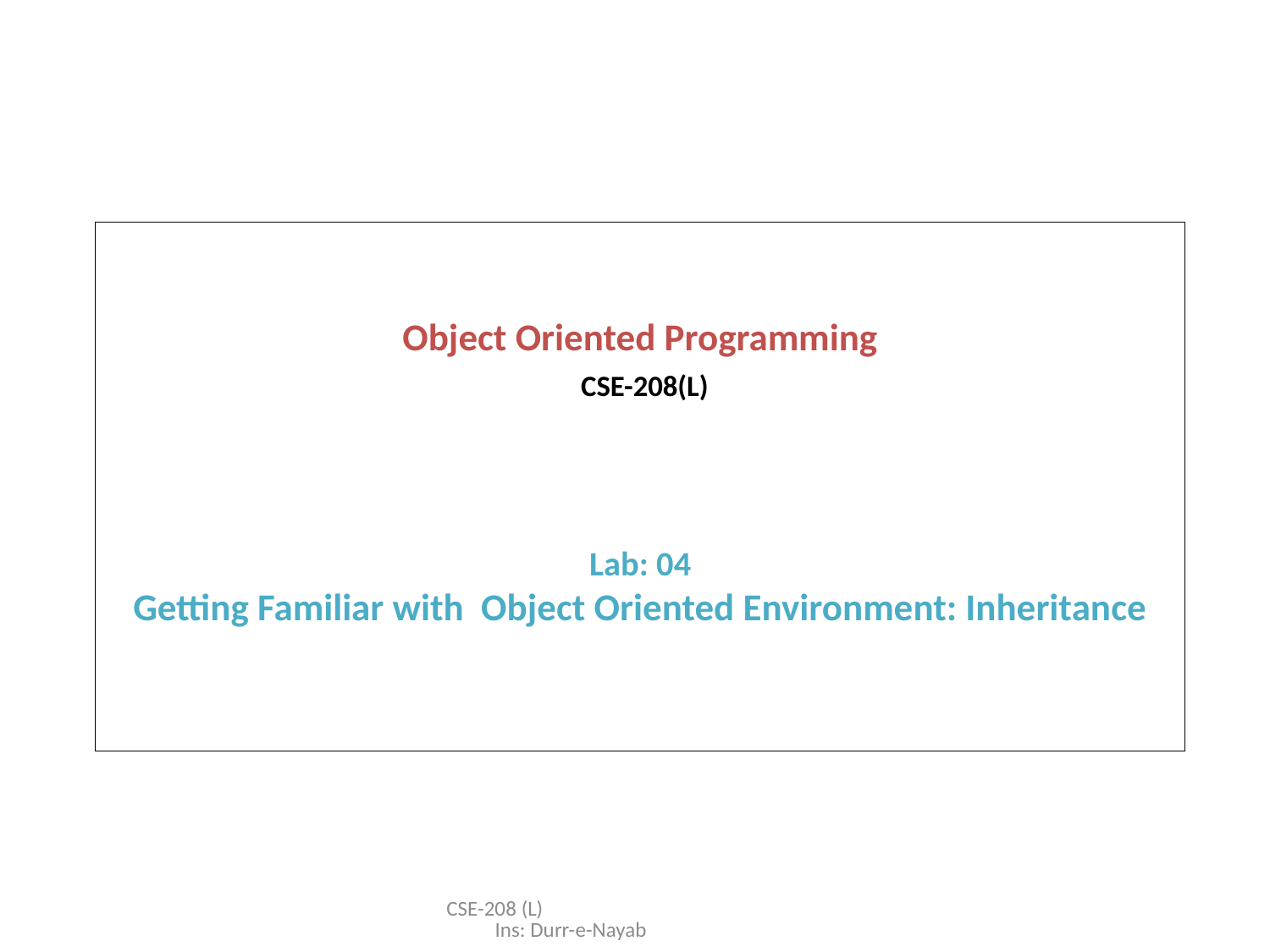

Object Oriented Programming
 CSE-208(L)
Lab: 04
Getting Familiar with  Object Oriented Environment: Inheritance
CSE-208 (L)                                                                   Ins: Durr-e-Nayab